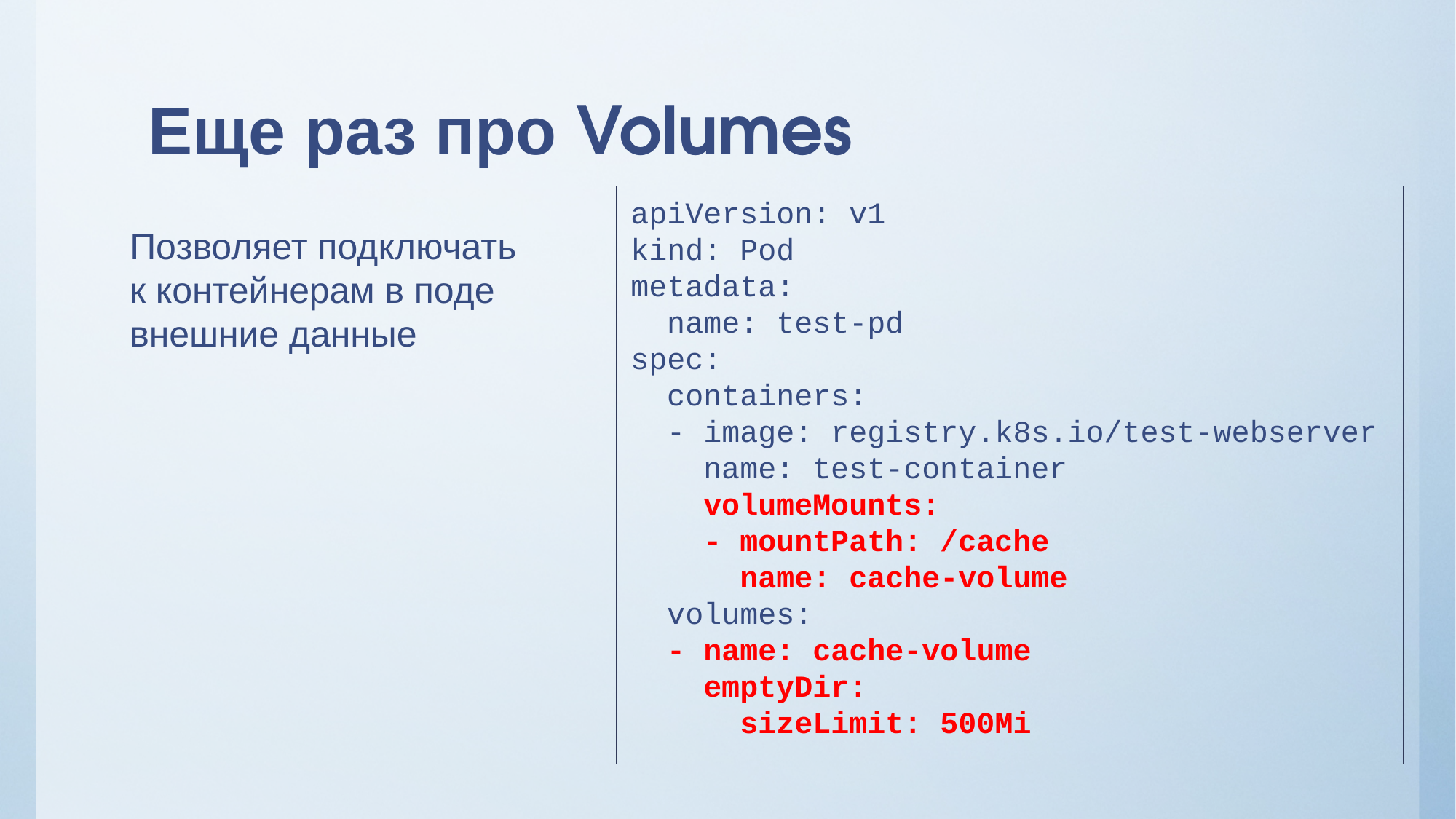

# Еще раз про Volumes
apiVersion: v1
kind: Pod
metadata:
  name: test-pd
spec:
  containers:
  - image: registry.k8s.io/test-webserver
    name: test-container
    volumeMounts:
    - mountPath: /cache
      name: cache-volume
  volumes:
  - name: cache-volume
    emptyDir:
      sizeLimit: 500Mi
Позволяет подключать к контейнерам в поде внешние данные